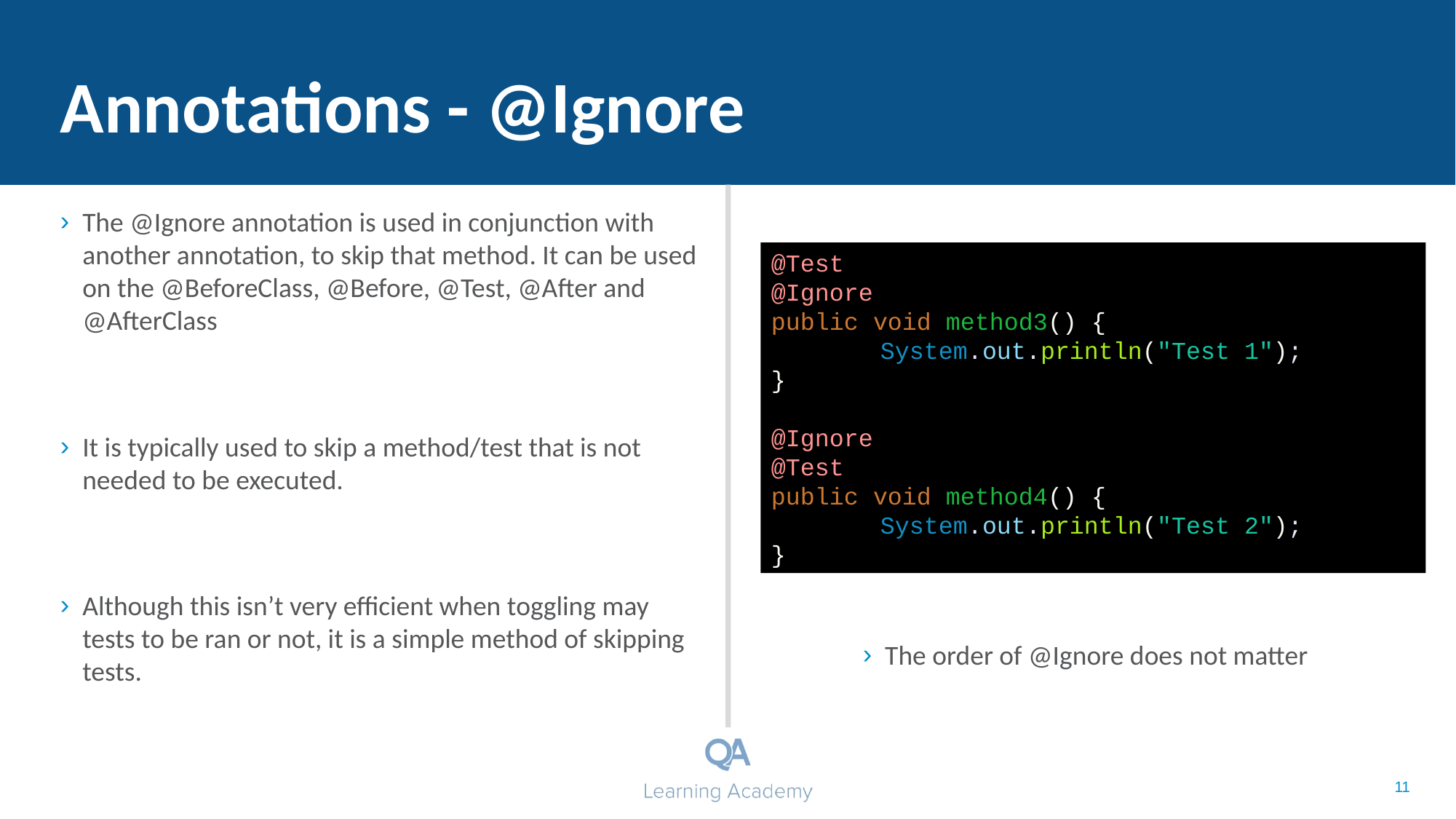

# Annotations - @Ignore
The @Ignore annotation is used in conjunction with another annotation, to skip that method. It can be used on the @BeforeClass, @Before, @Test, @After and @AfterClass

It is typically used to skip a method/test that is not needed to be executed.

Although this isn’t very efficient when toggling may tests to be ran or not, it is a simple method of skipping tests.

@Test
@Ignore
public void method3() {
	System.out.println("Test 1");
}

@Ignore
@Test
public void method4() {
	System.out.println("Test 2");
}
The order of @Ignore does not matter